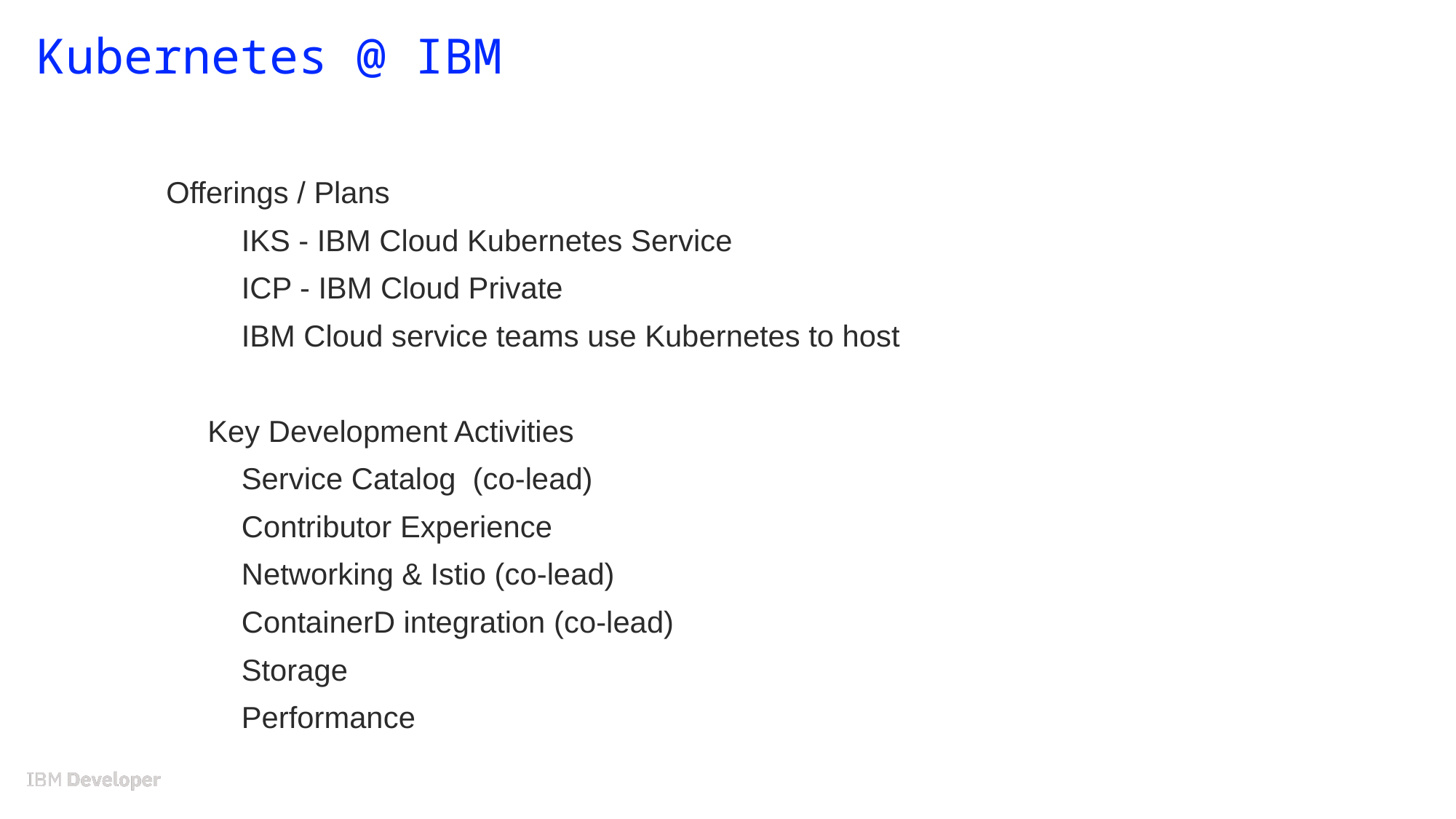

# Kubernetes @ IBM
Offerings / Plans
IKS - IBM Cloud Kubernetes Service
ICP - IBM Cloud Private
IBM Cloud service teams use Kubernetes to host

Key Development Activities
Service Catalog  (co-lead)
Contributor Experience
Networking & Istio (co-lead)
ContainerD integration (co-lead)
Storage
Performance